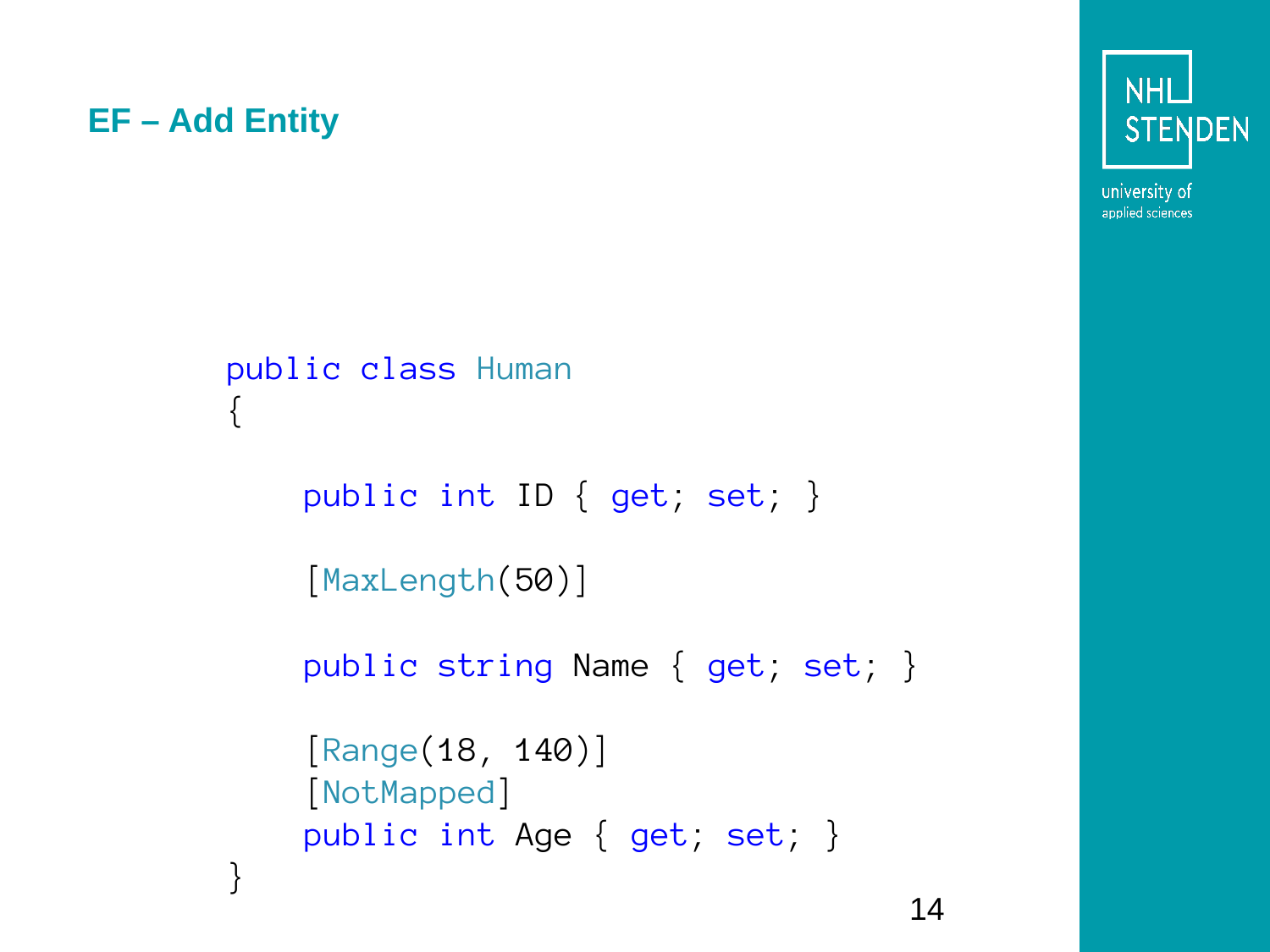

# EF – Add Entity
public class Human
{
    public int ID { get; set; }

    [MaxLength(50)]
    public string Name { get; set; }

    [Range(18, 140)]
    [NotMapped]
    public int Age { get; set; }
}
14